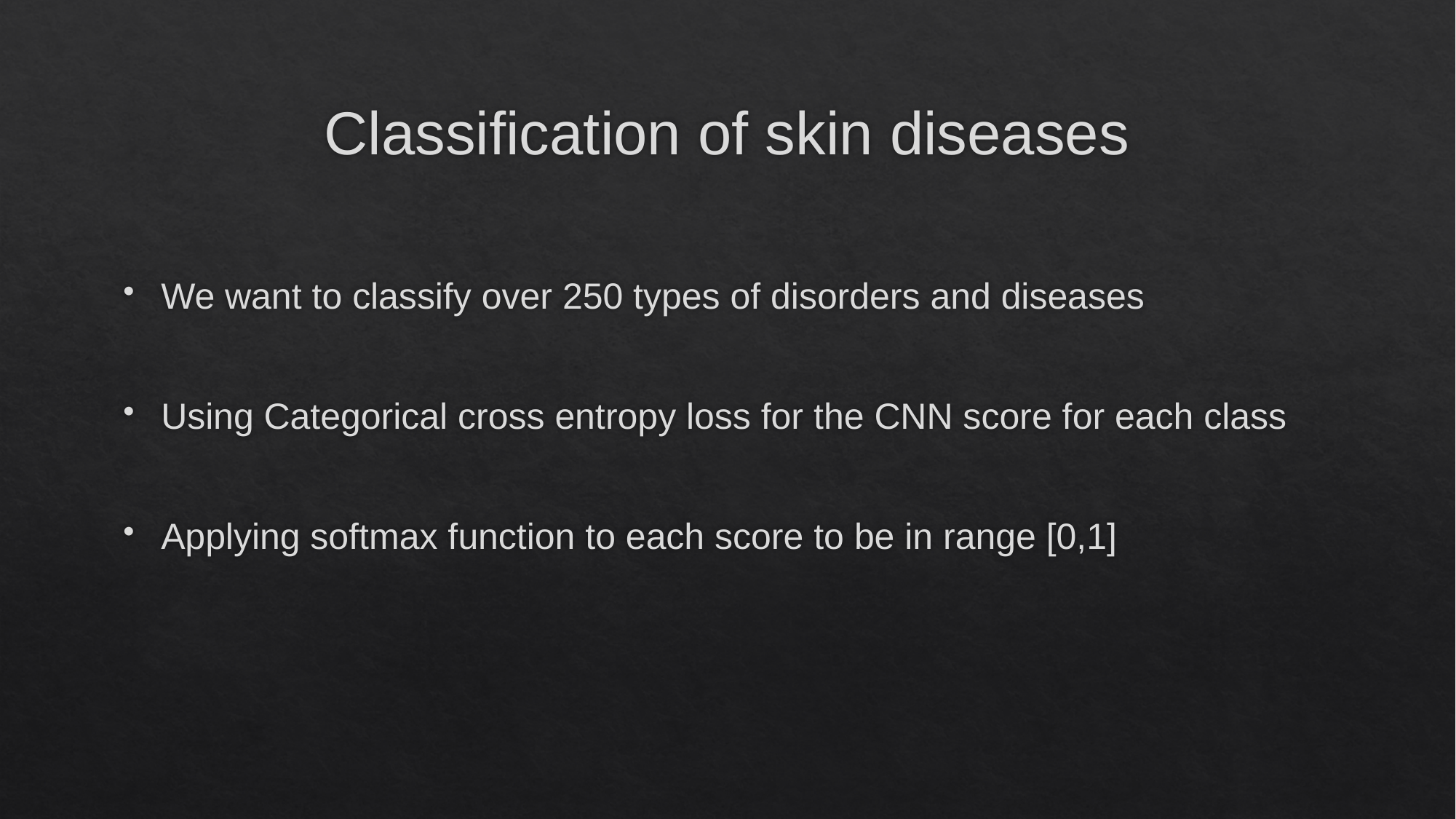

# Classification of skin diseases

We want to classify over 250 types of disorders and diseases

Using Categorical cross entropy loss for the CNN score for each class

Applying softmax function to each score to be in range [0,1]